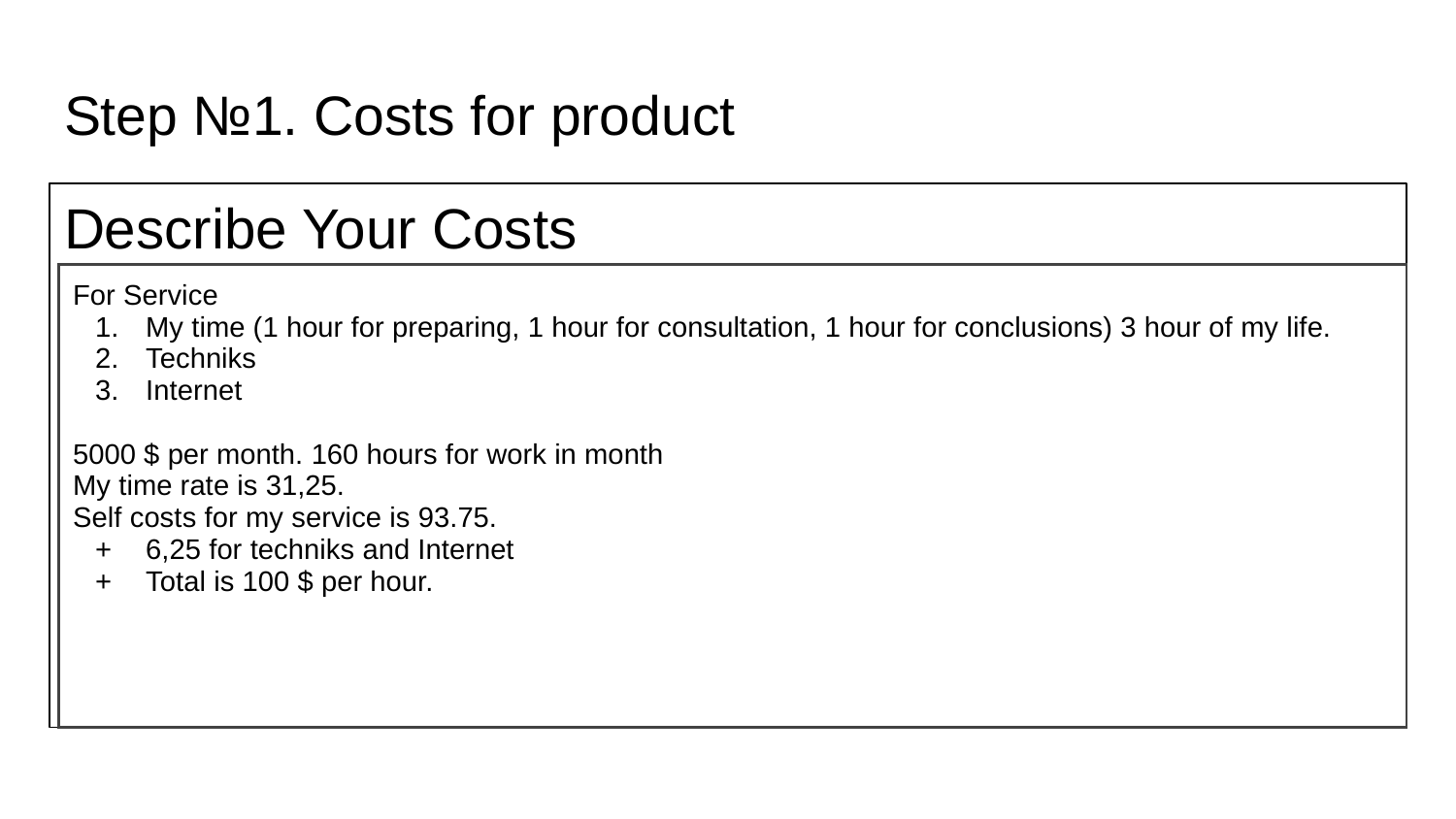

# Step №1. Costs for product
Describe Your Costs

| For Service My time (1 hour for preparing, 1 hour for consultation, 1 hour for conclusions) 3 hour of my life. Techniks Internet 5000 $ per month. 160 hours for work in month My time rate is 31,25. Self costs for my service is 93.75. 6,25 for techniks and Internet Total is 100 $ per hour. |
| --- |